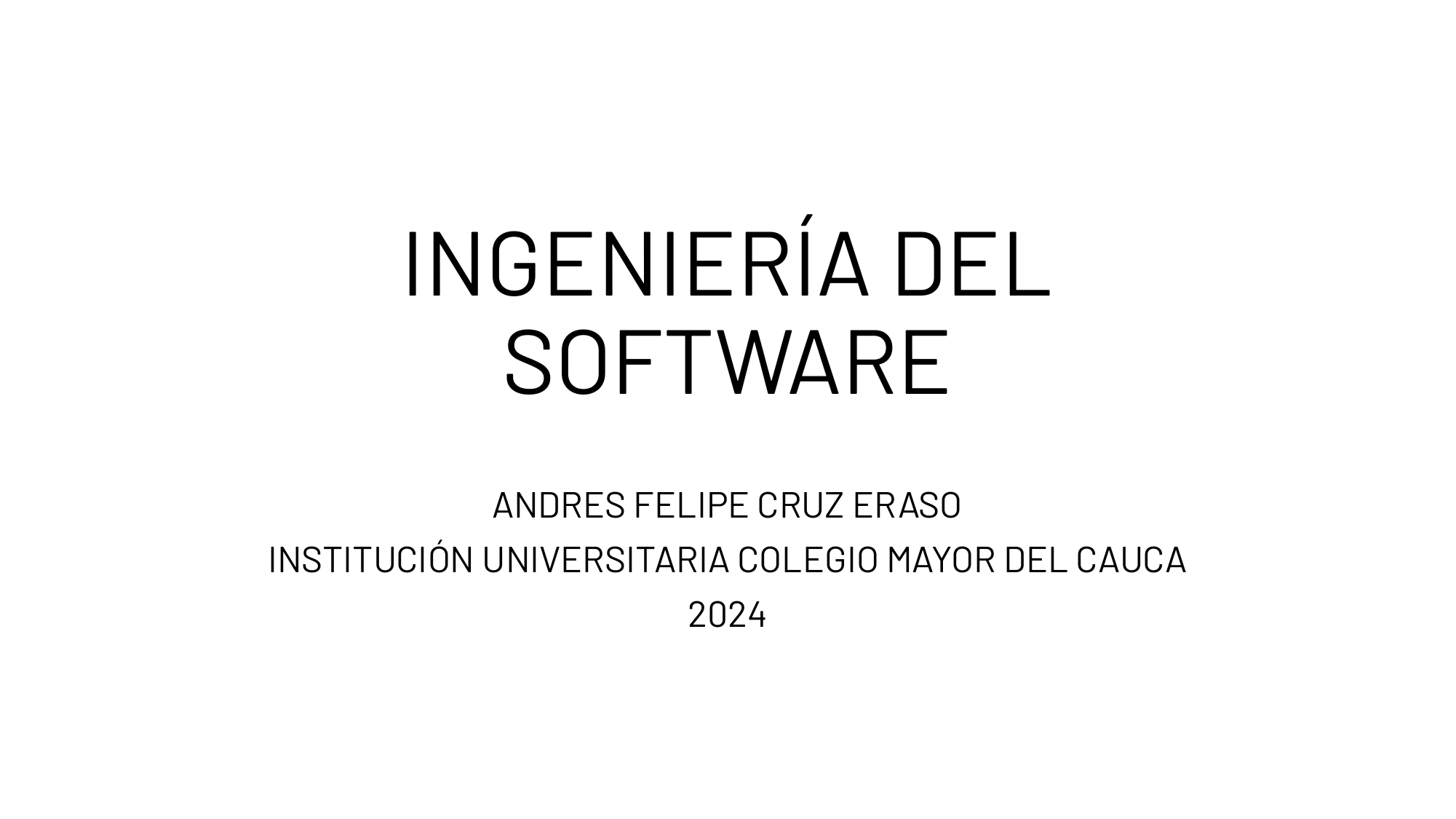

# INGENIERÍA DEL SOFTWARE
ANDRES FELIPE CRUZ ERASO
INSTITUCIÓN UNIVERSITARIA COLEGIO MAYOR DEL CAUCA
2024